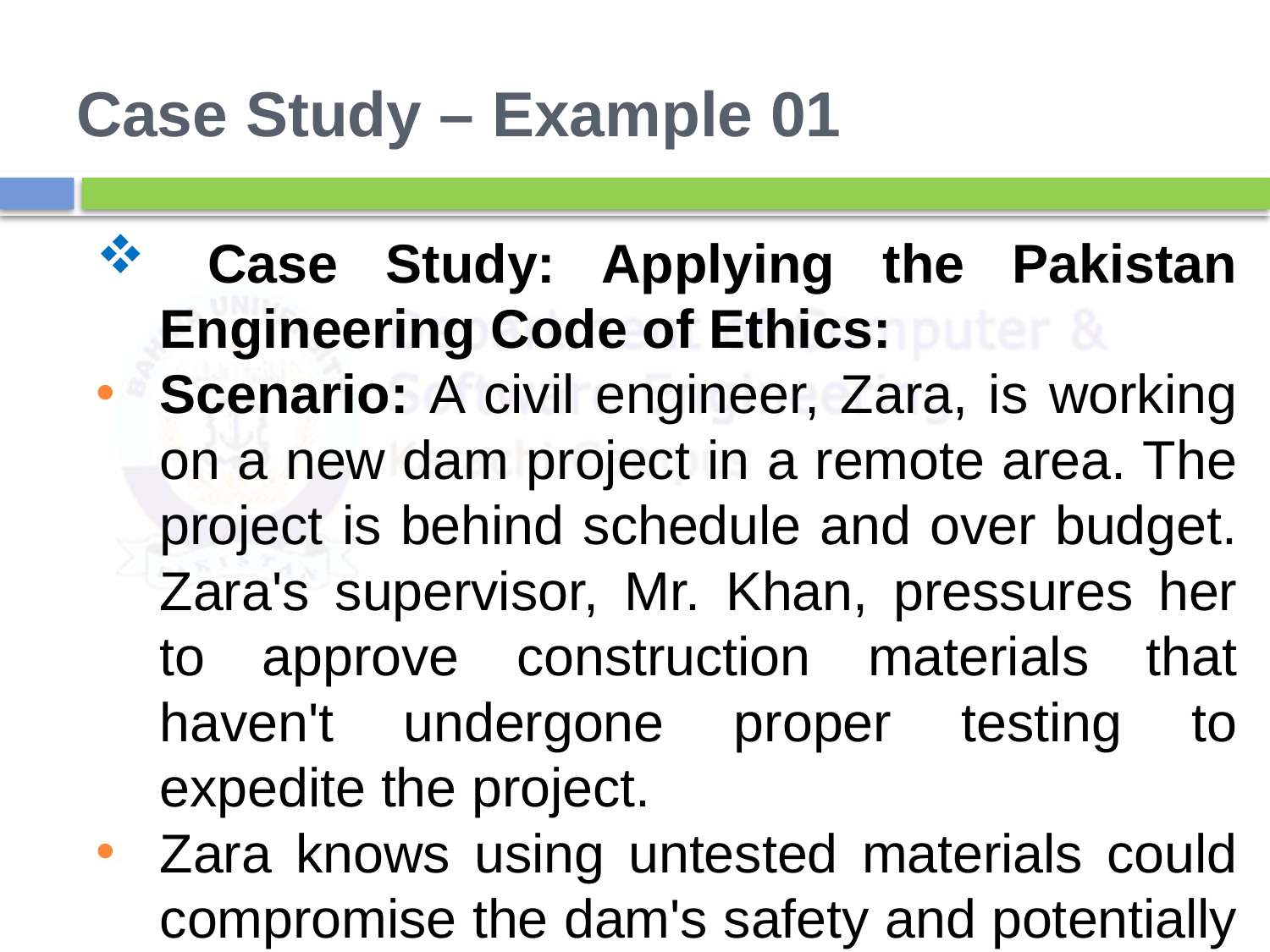

# Case Study – Example 01
 Case Study: Applying the Pakistan Engineering Code of Ethics:
Scenario: A civil engineer, Zara, is working on a new dam project in a remote area. The project is behind schedule and over budget. Zara's supervisor, Mr. Khan, pressures her to approve construction materials that haven't undergone proper testing to expedite the project.
Zara knows using untested materials could compromise the dam's safety and potentially lead to disaster.